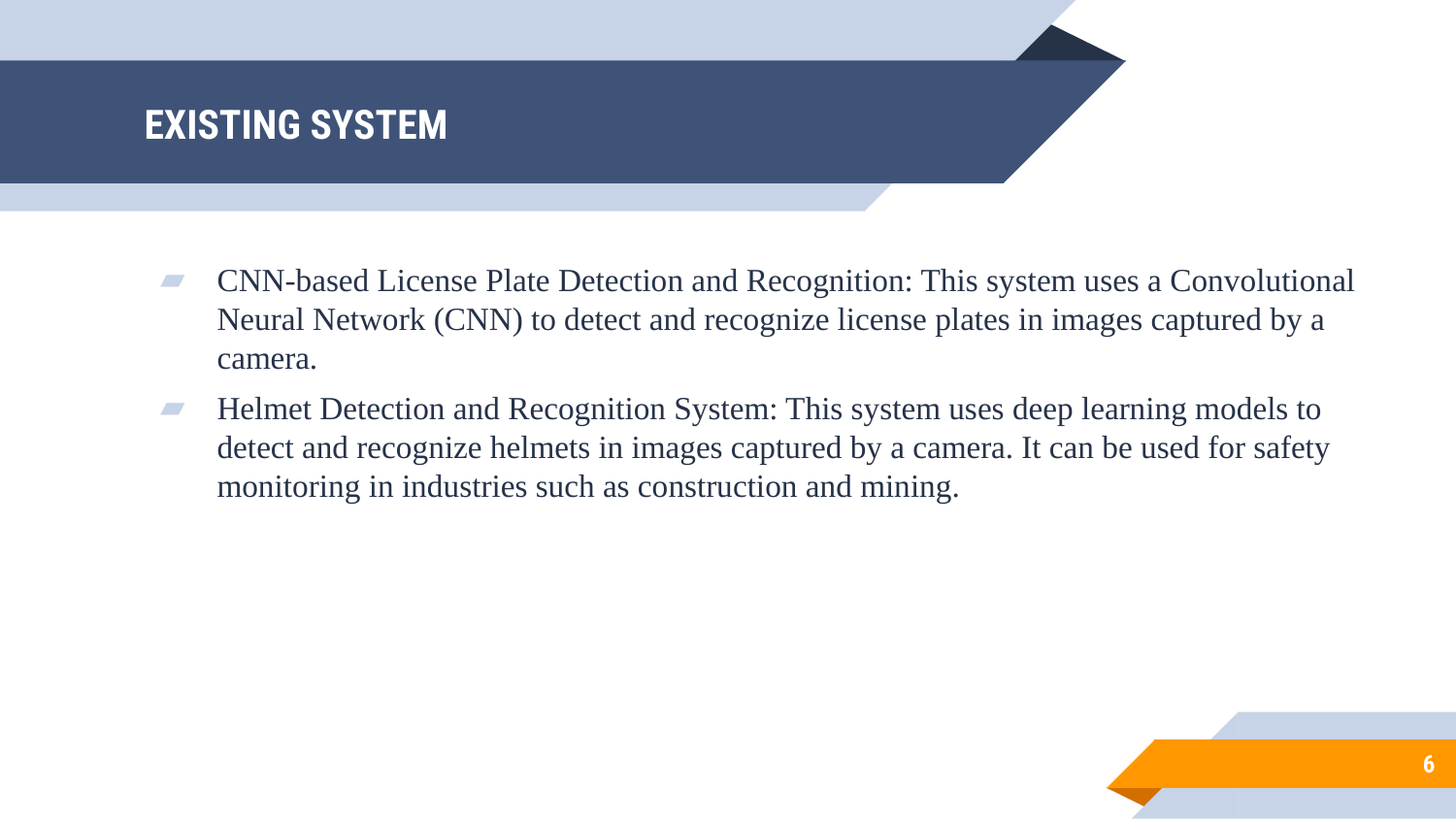

# EXISTING SYSTEM
CNN-based License Plate Detection and Recognition: This system uses a Convolutional Neural Network (CNN) to detect and recognize license plates in images captured by a camera.
Helmet Detection and Recognition System: This system uses deep learning models to detect and recognize helmets in images captured by a camera. It can be used for safety monitoring in industries such as construction and mining.

6